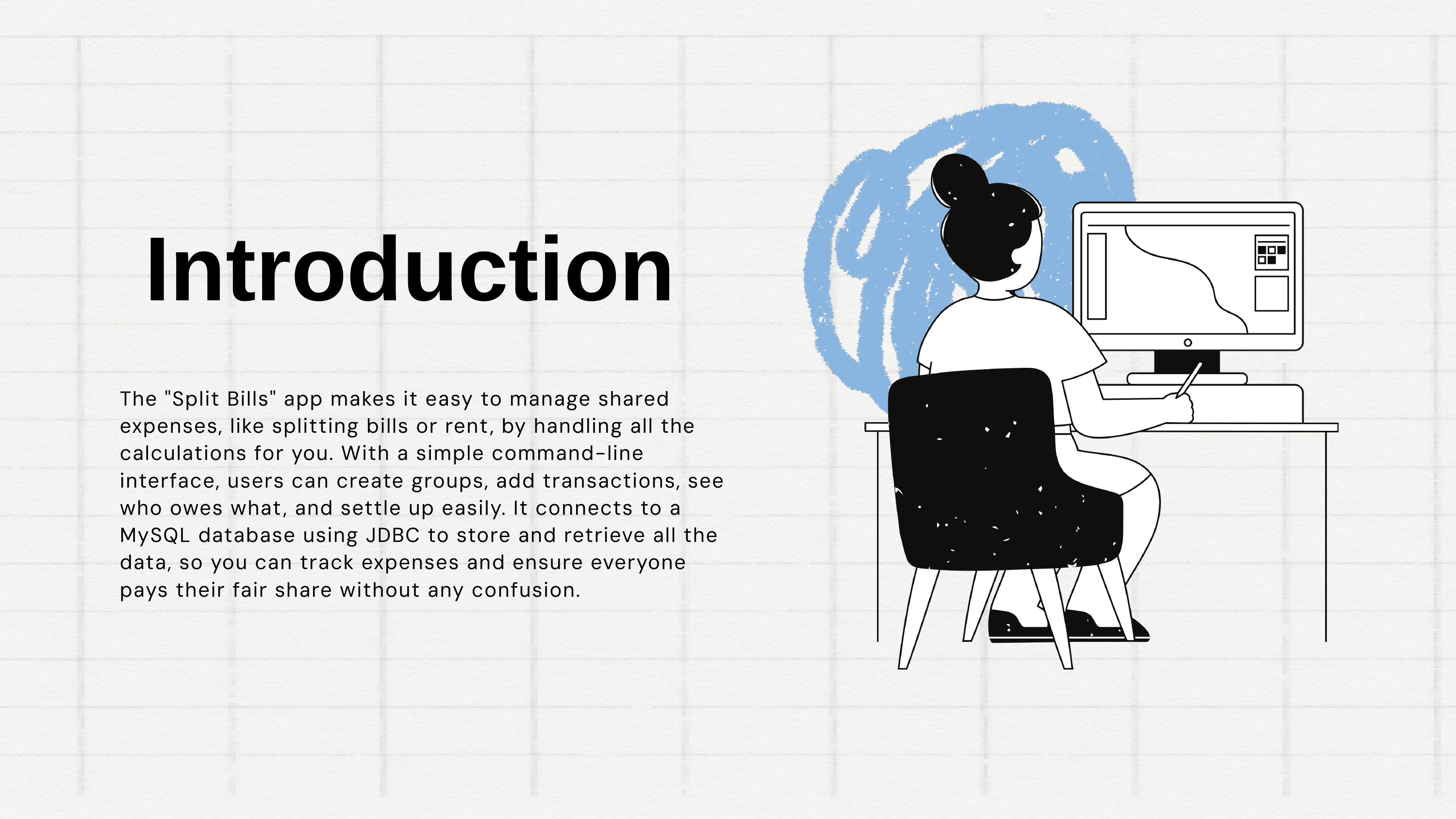

Introduction
The "Split Bills" app makes it easy to manage shared expenses, like splitting bills or rent, by handling all the calculations for you. With a simple command-line interface, users can create groups, add transactions, see who owes what, and settle up easily. It connects to a MySQL database using JDBC to store and retrieve all the data, so you can track expenses and ensure everyone pays their fair share without any confusion.